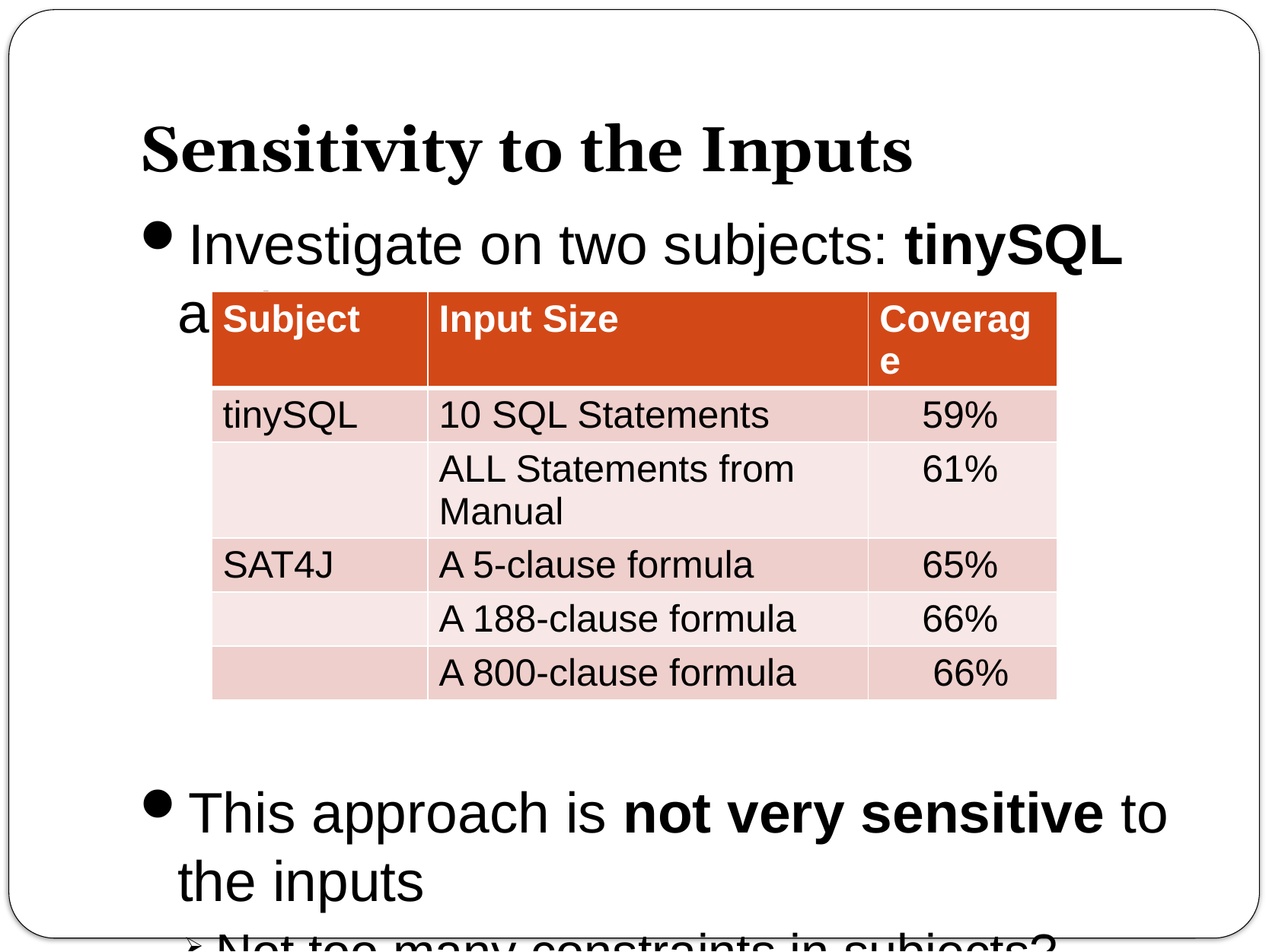

# Sensitivity to the Inputs
Investigate on two subjects: tinySQL and SAT4J

This approach is not very sensitive to the inputs
Not too many constraints in subjects?
| Subject | Input Size | Coverage |
| --- | --- | --- |
| tinySQL | 10 SQL Statements | 59% |
|  | ALL Statements from Manual | 61% |
| SAT4J | A 5-clause formula | 65% |
|  | A 188-clause formula | 66% |
|  | A 800-clause formula | 66% |